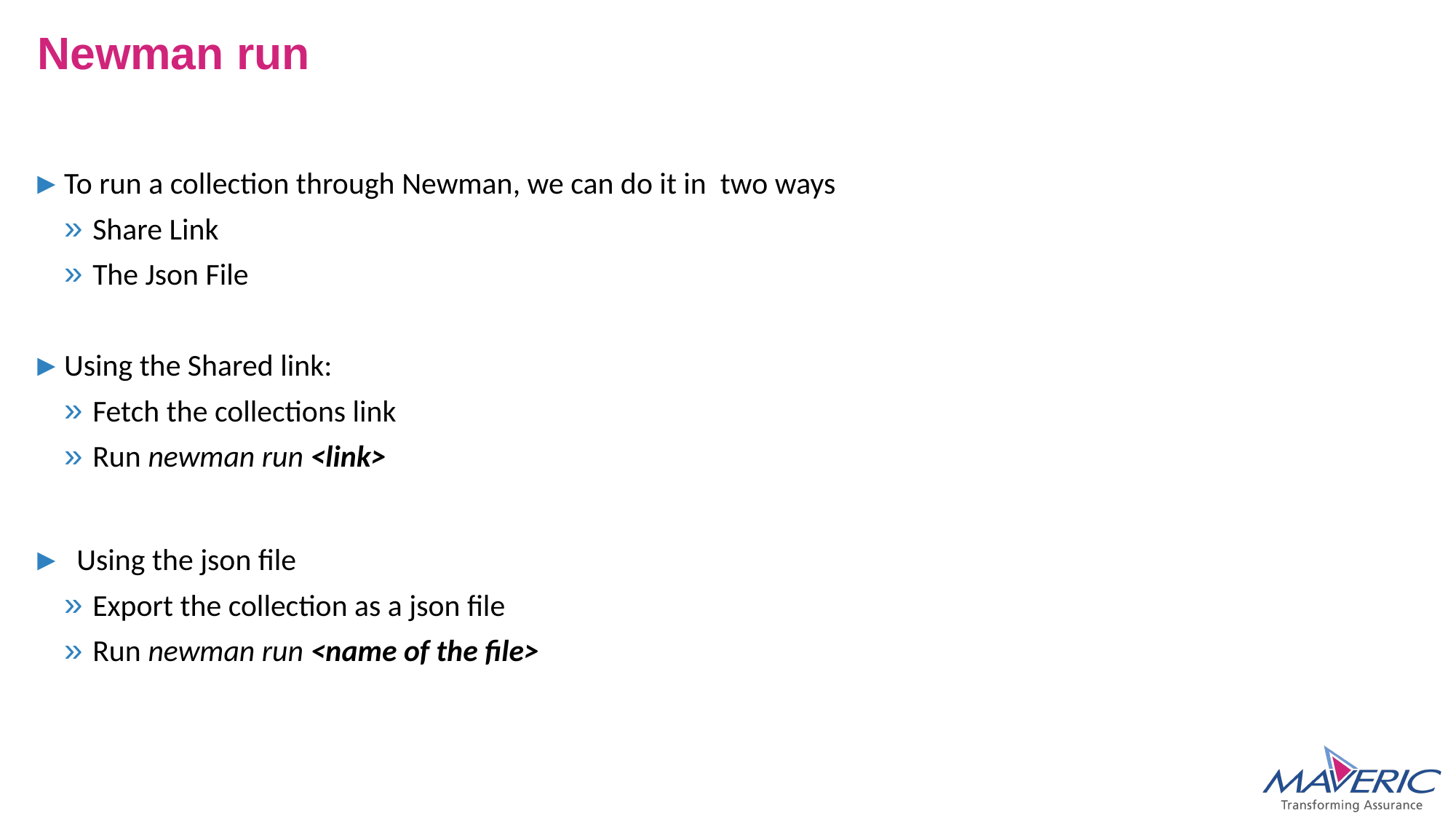

# Newman run
To run a collection through Newman, we can do it in  two ways
Share Link
The Json File

Using the Shared link:
Fetch the collections link
Run newman run <link>

Using the json file
Export the collection as a json file
Run newman run <name of the file>